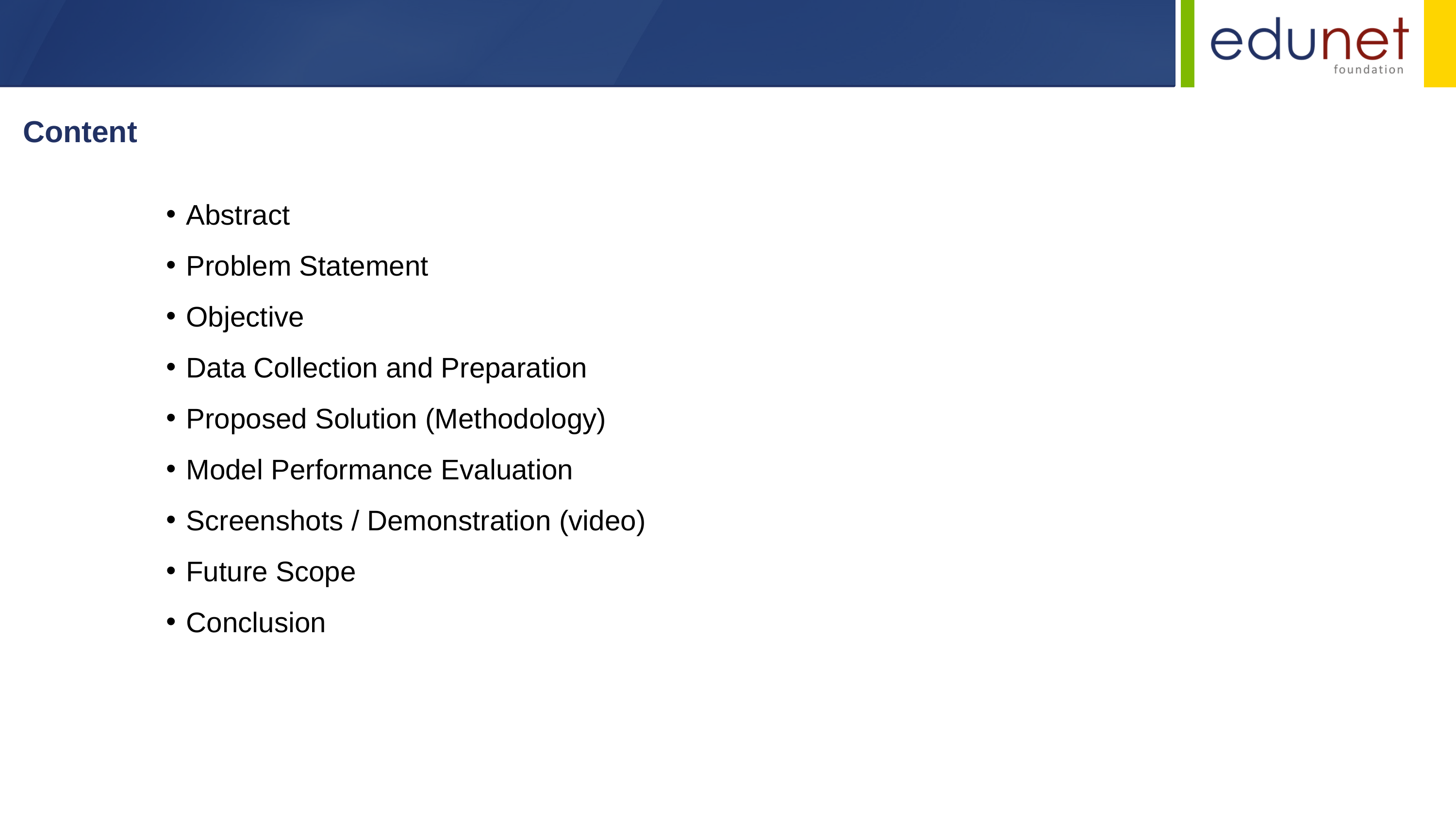

Content

Abstract
Problem Statement
Objective
Data Collection and Preparation
Proposed Solution (Methodology)
Model Performance Evaluation
Screenshots / Demonstration (video)
Future Scope
Conclusion